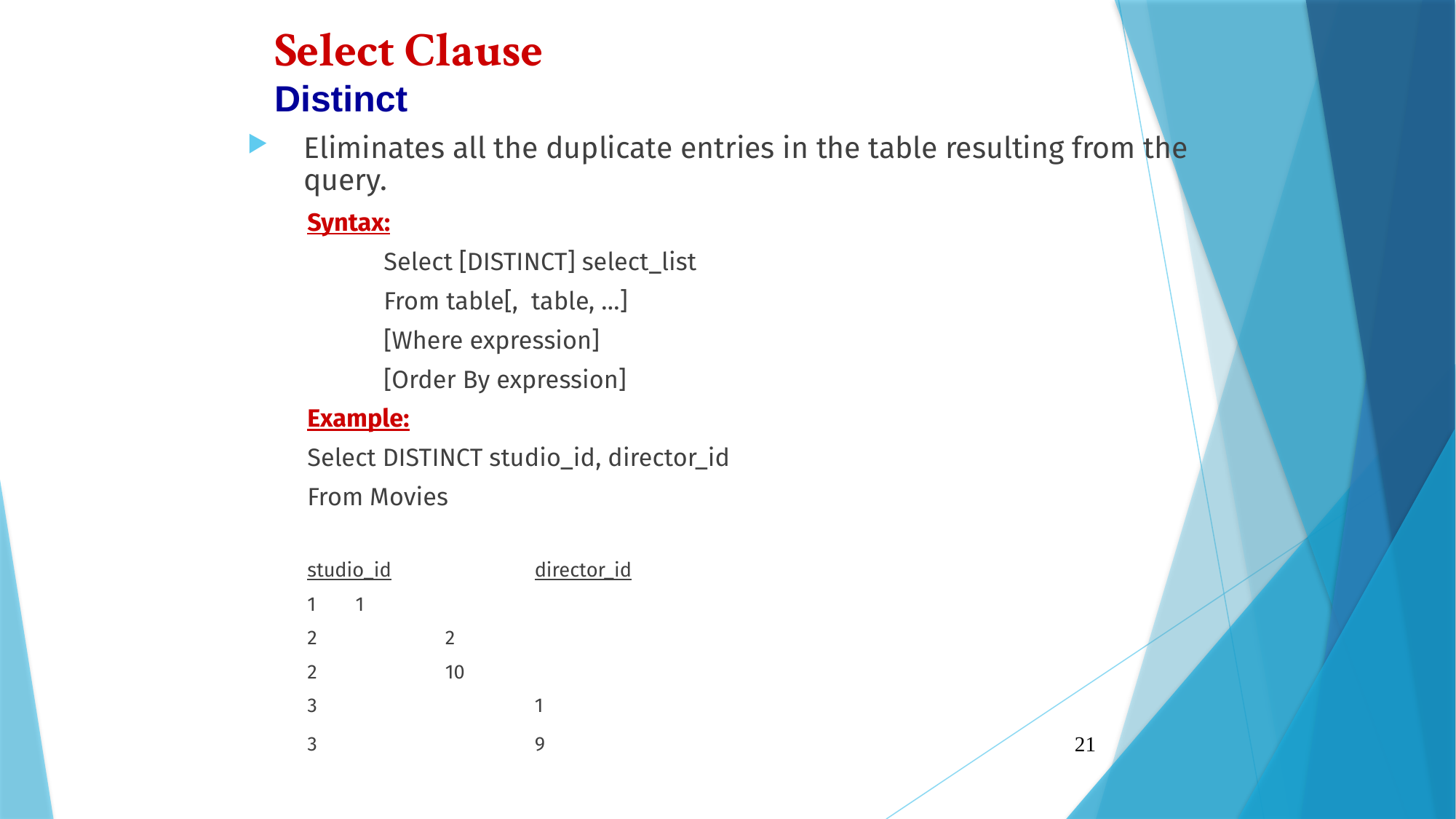

Select Clause
Distinct
Eliminates all the duplicate entries in the table resulting from the query.
Syntax:
	Select [DISTINCT] select_list
	From table[,  table, …]
	[Where expression]
	[Order By expression]
Example:
Select DISTINCT studio_id, director_id
From Movies

studio_id	        	director_id
1				1
2        			2
2    	  			10
3      	                   	1
3         	 		9
21